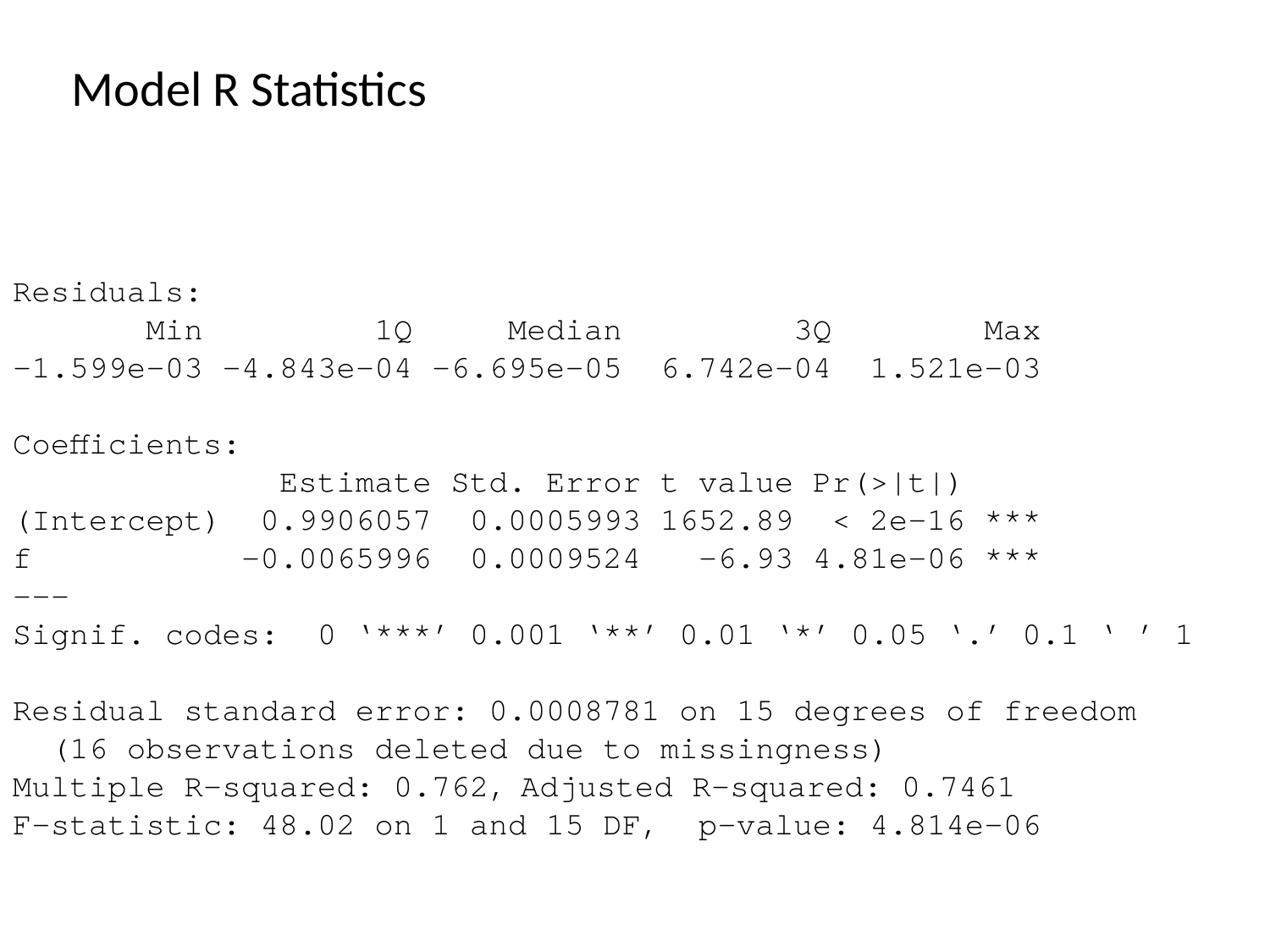

Model R Statistics
Residuals:
       Min         1Q     Median         3Q        Max
-1.599e-03 -4.843e-04 -6.695e-05  6.742e-04  1.521e-03

Coefficients:
              Estimate Std. Error t value Pr(>|t|)
(Intercept)  0.9906057  0.0005993 1652.89  < 2e-16 ***
f           -0.0065996  0.0009524   -6.93 4.81e-06 ***
---
Signif. codes:  0 ‘***’ 0.001 ‘**’ 0.01 ‘*’ 0.05 ‘.’ 0.1 ‘ ’ 1

Residual standard error: 0.0008781 on 15 degrees of freedom
  (16 observations deleted due to missingness)
Multiple R-squared: 0.762,	Adjusted R-squared: 0.7461
F-statistic: 48.02 on 1 and 15 DF,  p-value: 4.814e-06